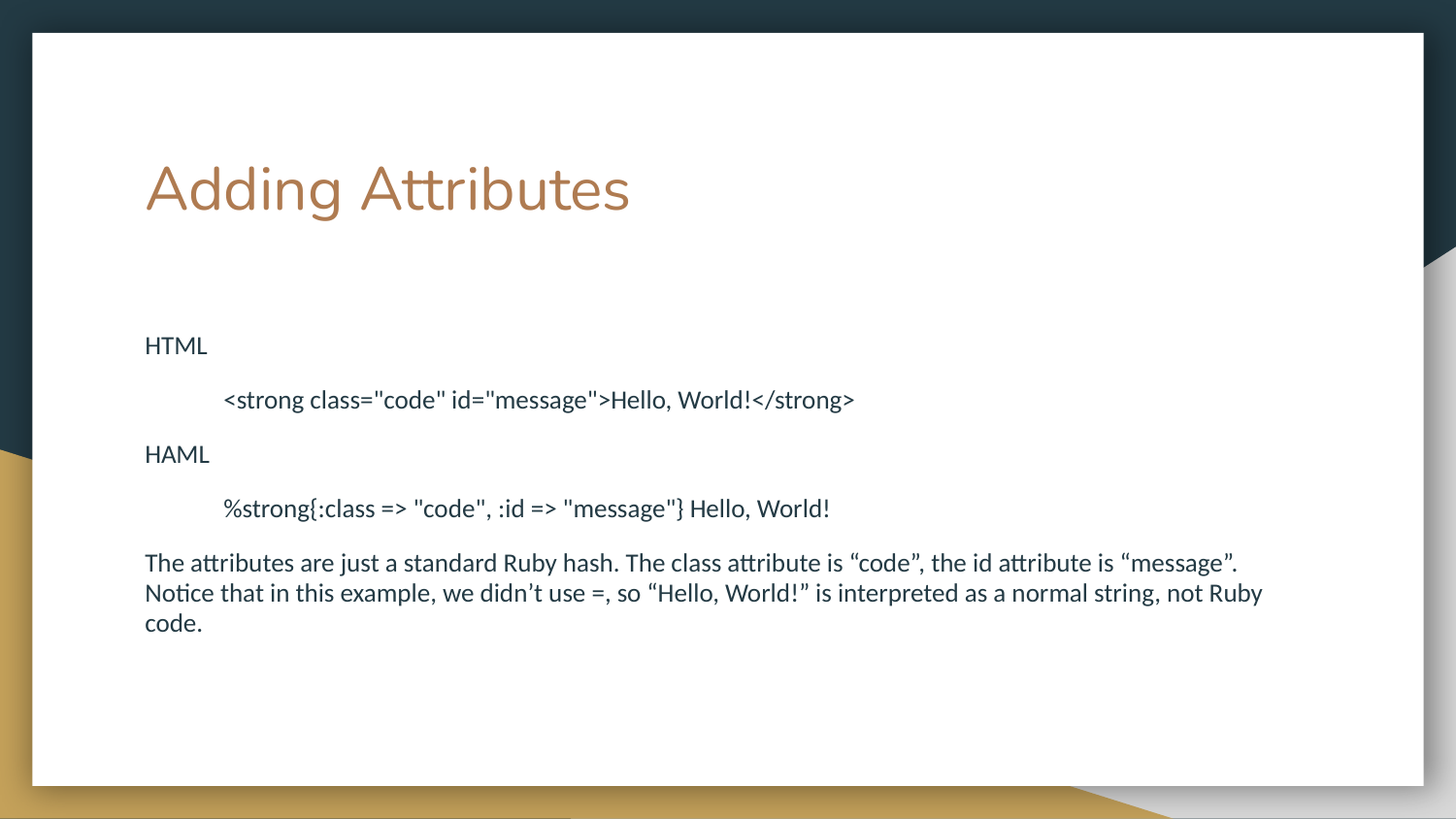

# Adding Attributes
HTML
<strong class="code" id="message">Hello, World!</strong>
HAML
%strong{:class => "code", :id => "message"} Hello, World!
The attributes are just a standard Ruby hash. The class attribute is “code”, the id attribute is “message”. Notice that in this example, we didn’t use =, so “Hello, World!” is interpreted as a normal string, not Ruby code.